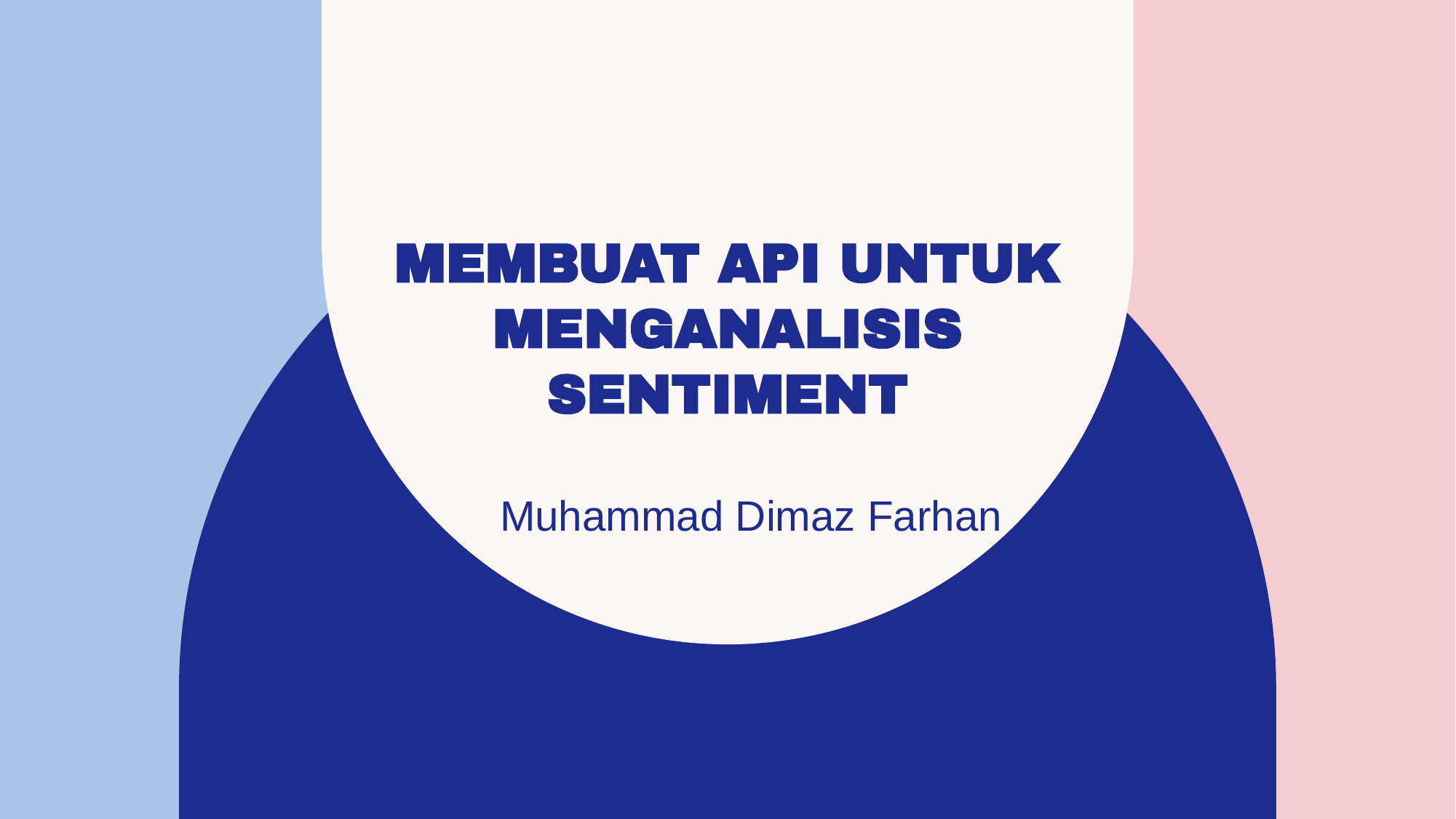

# Membuat api untuk menganalisis sentiment
Muhammad Dimaz Farhan